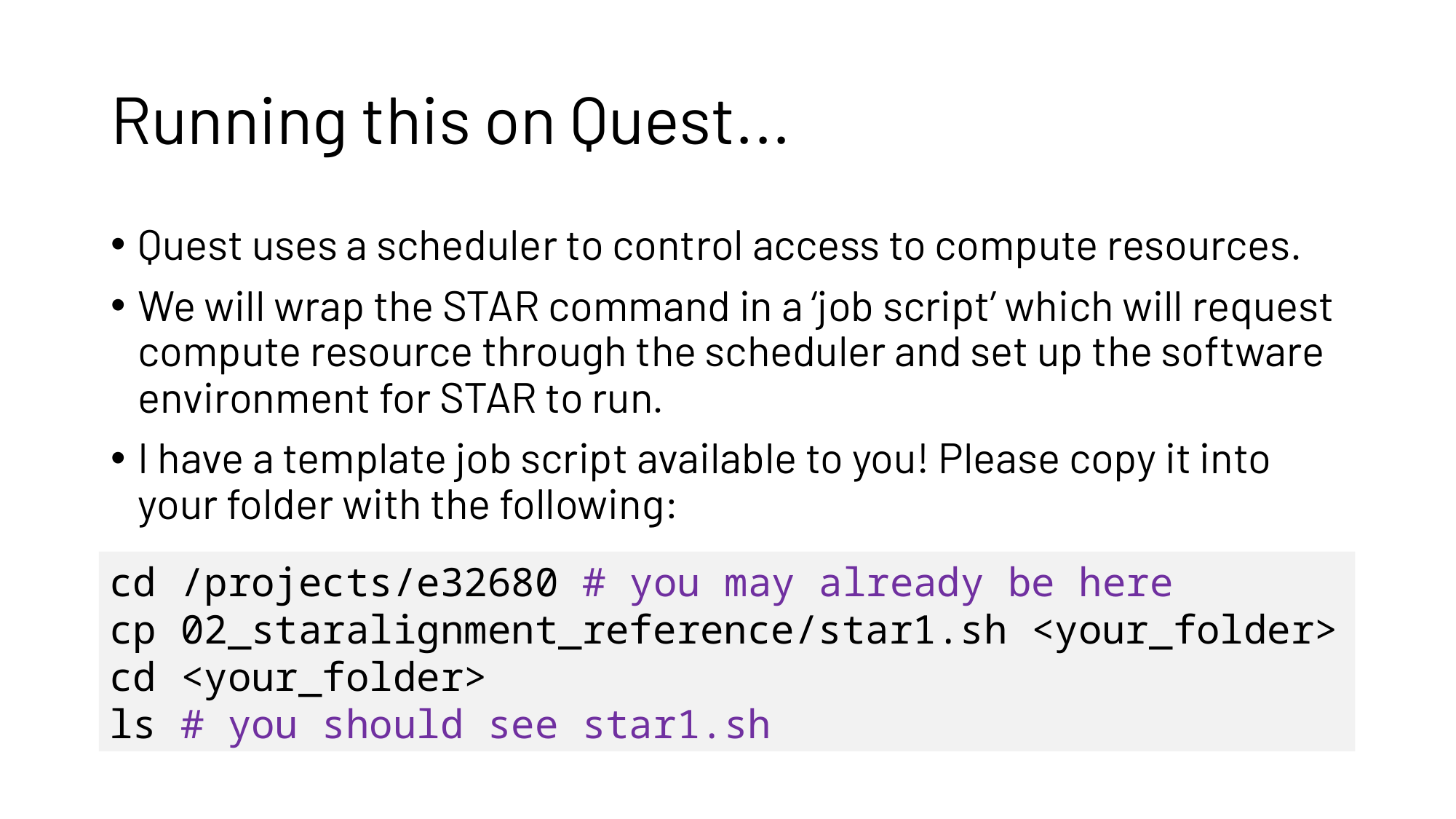

# Running this on Quest...
Quest uses a scheduler to control access to compute resources.
We will wrap the STAR command in a ‘job script’ which will request compute resource through the scheduler and set up the software environment for STAR to run.
I have a template job script available to you! Please copy it into your folder with the following:

cd /projects/e32680 # you may already be here
cp 02_staralignment_reference/star1.sh <your_folder>
cd <your_folder>
ls # you should see star1.sh